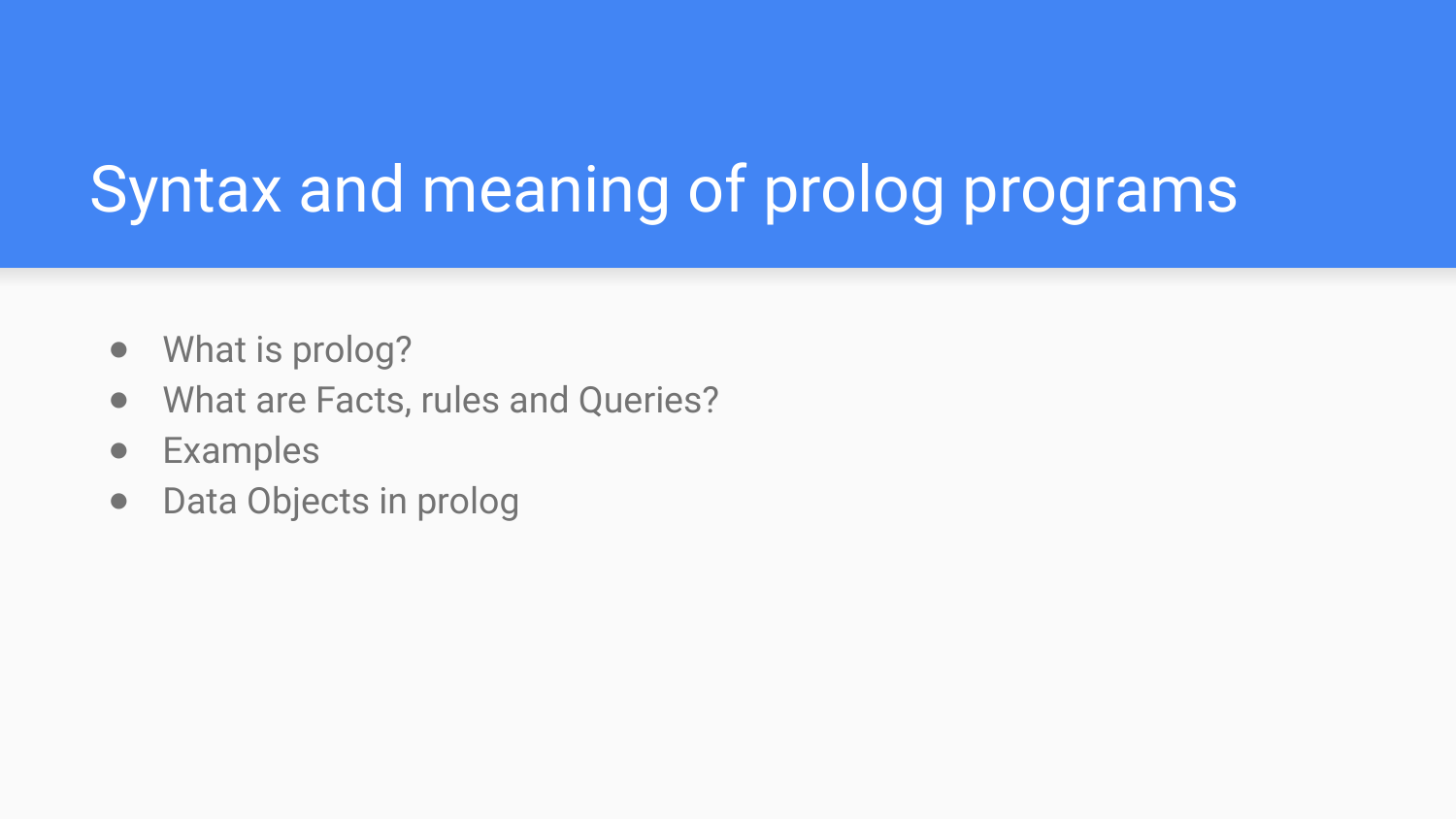

# Syntax and meaning of prolog programs
What is prolog?
What are Facts, rules and Queries?
Examples
Data Objects in prolog